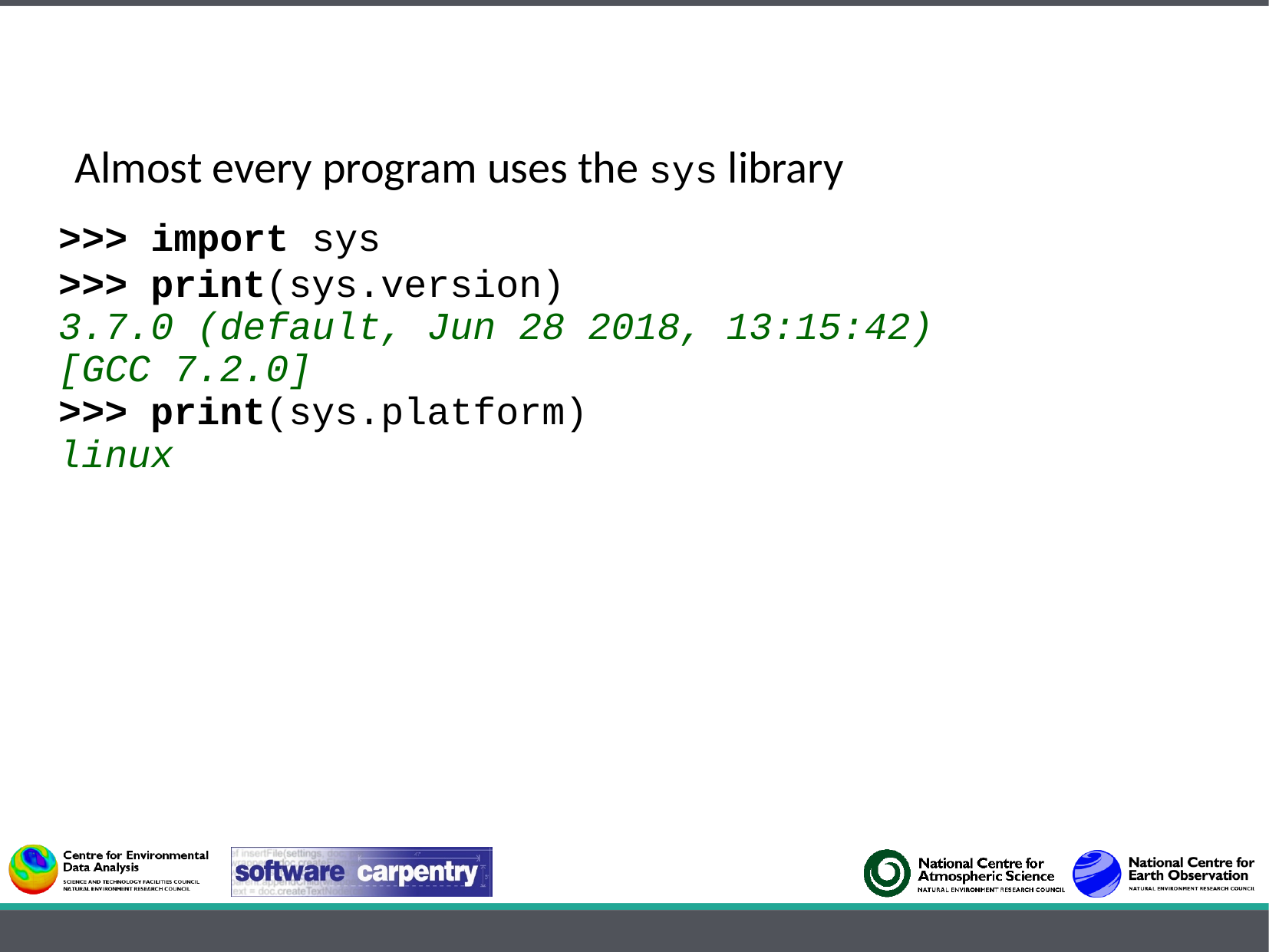

Almost every program uses the sys library
>>> import sys
>>> print(sys.version)
3.7.0 (default, Jun 28 2018, 13:15:42)
[GCC 7.2.0]
>>> print(sys.platform)
linux